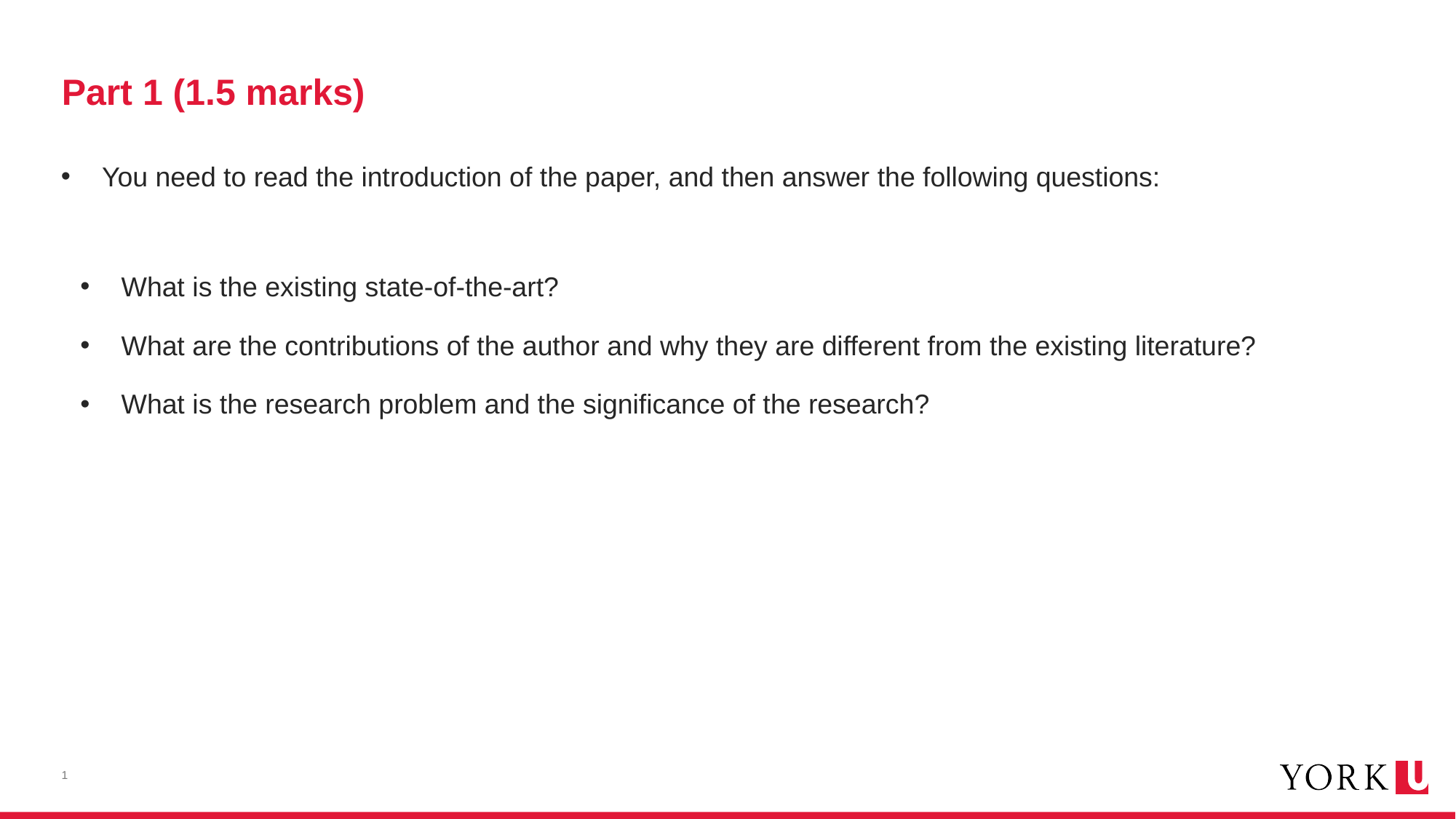

# Part 1 (1.5 marks)
You need to read the introduction of the paper, and then answer the following questions:

What is the existing state-of-the-art?
What are the contributions of the author and why they are different from the existing literature?
What is the research problem and the significance of the research?

1